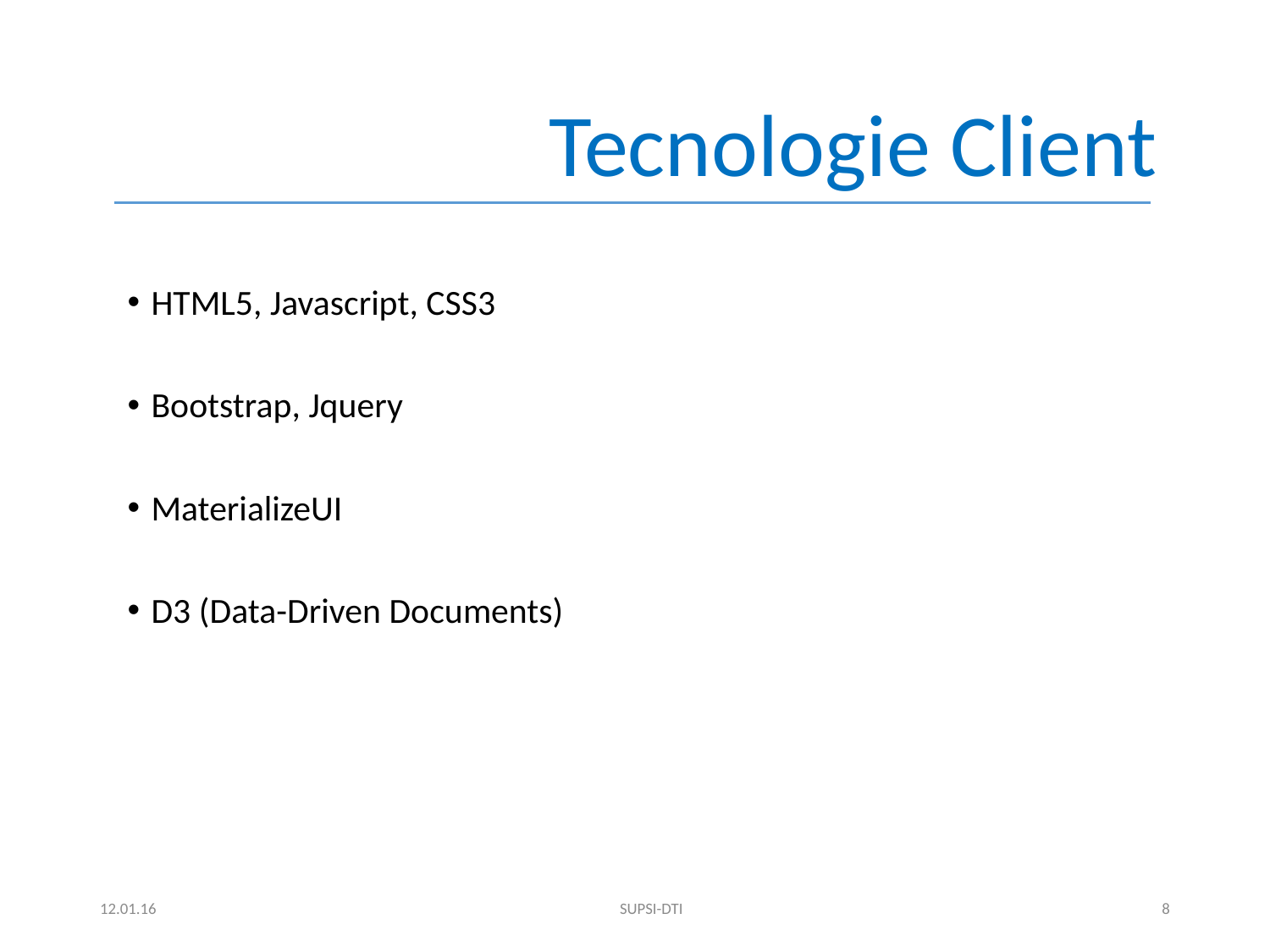

# Tecnologie Client
HTML5, Javascript, CSS3

Bootstrap, Jquery

MaterializeUI

D3 (Data-Driven Documents)
12.01.16
SUPSI-DTI
8